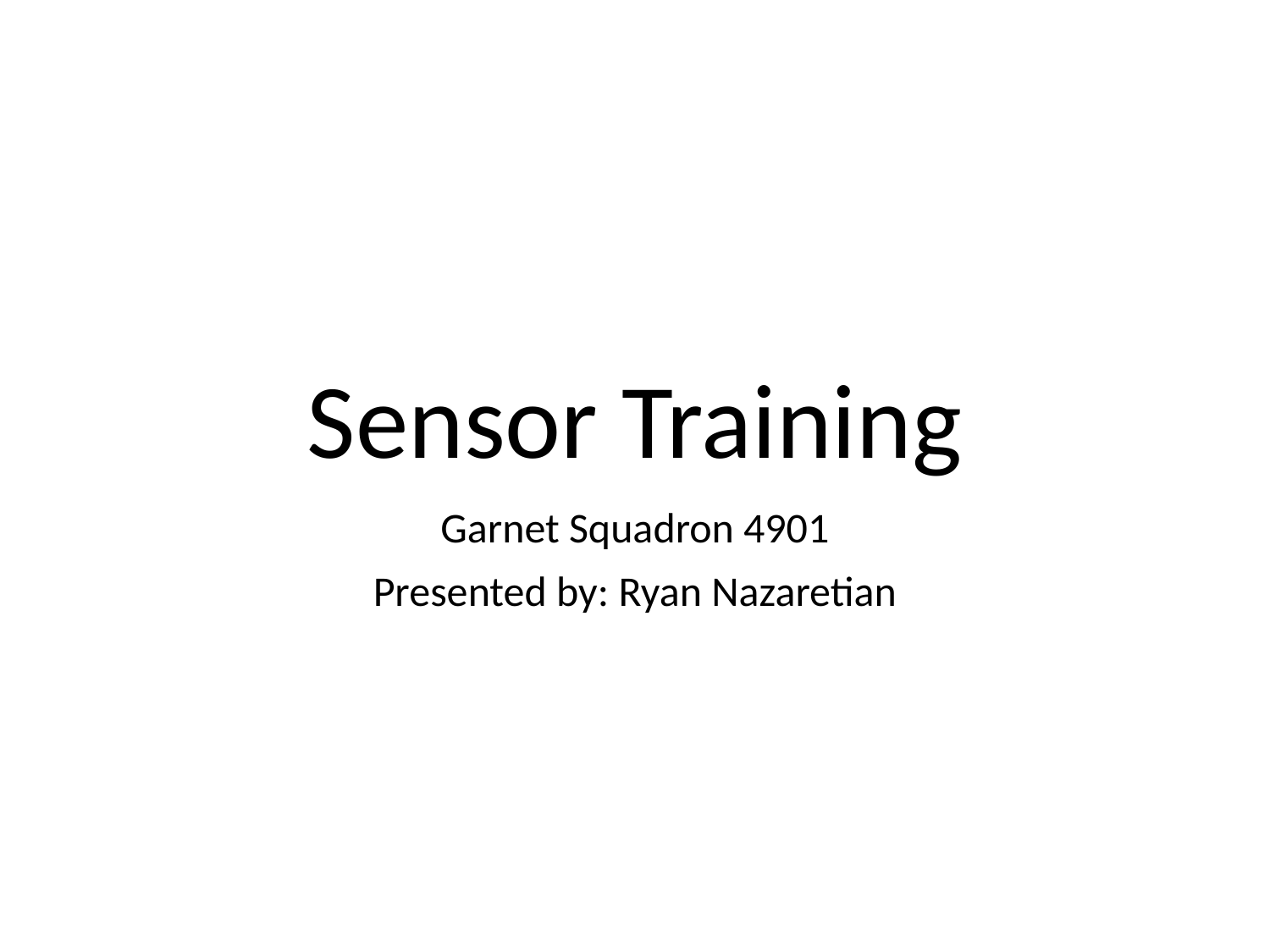

# Sensor Training
Garnet Squadron 4901
Presented by: Ryan Nazaretian